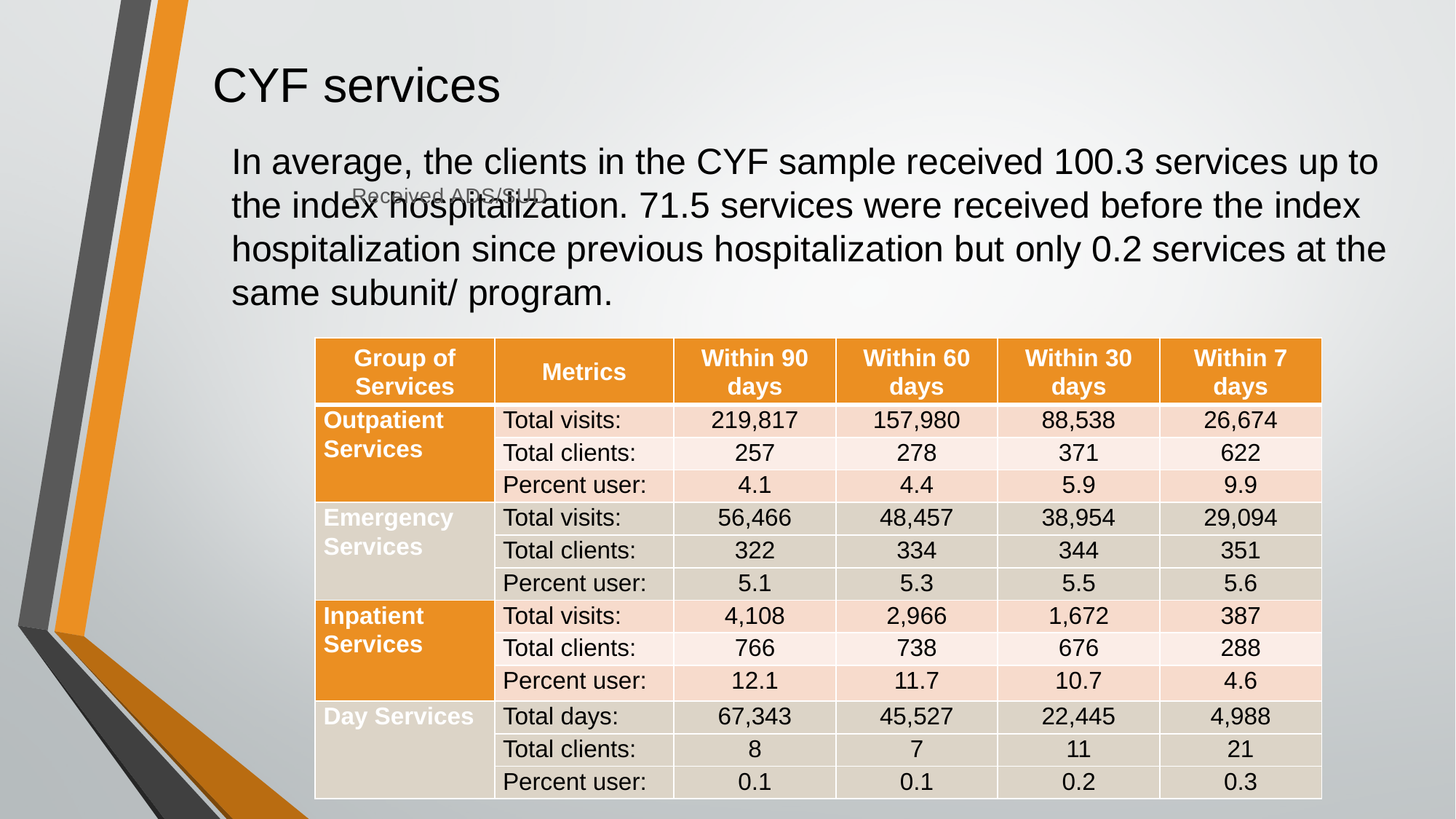

CYF services

### Chart: Received ADS/SUD

| Category |
|---|
# In average, the clients in the CYF sample received 100.3 services up to the index hospitalization. 71.5 services were received before the index hospitalization since previous hospitalization but only 0.2 services at the same subunit/ program.
| Group of Services | Metrics | Within 90 days | Within 60 days | Within 30 days | Within 7 days |
| --- | --- | --- | --- | --- | --- |
| Outpatient Services | Total visits: | 219,817 | 157,980 | 88,538 | 26,674 |
|  | Total clients: | 257 | 278 | 371 | 622 |
|  | Percent user: | 4.1 | 4.4 | 5.9 | 9.9 |
| Emergency Services | Total visits: | 56,466 | 48,457 | 38,954 | 29,094 |
|  | Total clients: | 322 | 334 | 344 | 351 |
|  | Percent user: | 5.1 | 5.3 | 5.5 | 5.6 |
| Inpatient Services | Total visits: | 4,108 | 2,966 | 1,672 | 387 |
|  | Total clients: | 766 | 738 | 676 | 288 |
|  | Percent user: | 12.1 | 11.7 | 10.7 | 4.6 |
| Day Services | Total days: | 67,343 | 45,527 | 22,445 | 4,988 |
|  | Total clients: | 8 | 7 | 11 | 21 |
|  | Percent user: | 0.1 | 0.1 | 0.2 | 0.3 |